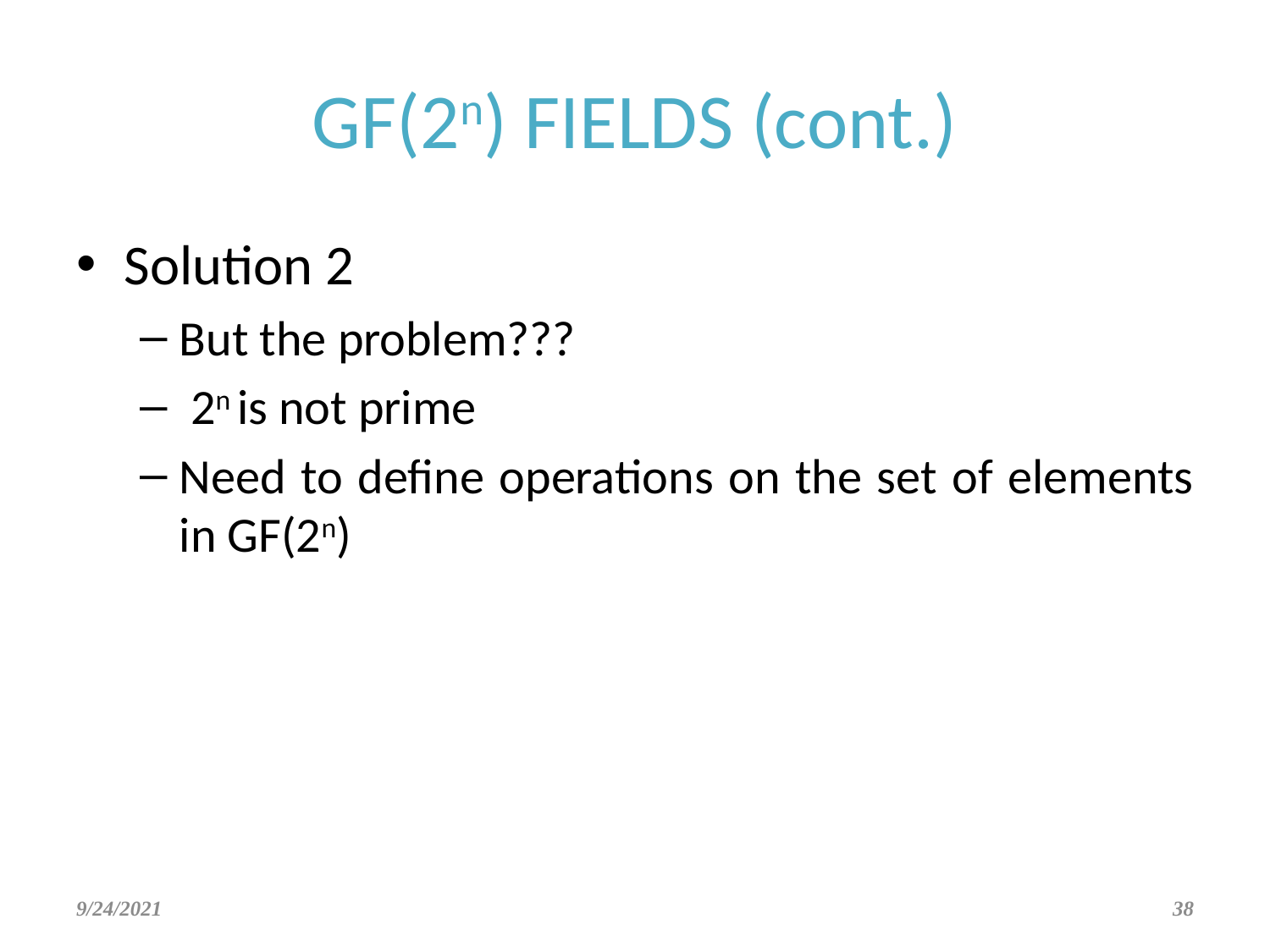

# GF(2n) FIELDS (cont.)
Solution 2
But the problem???
 2n is not prime
Need to define operations on the set of elements in GF(2n)
9/24/2021
38